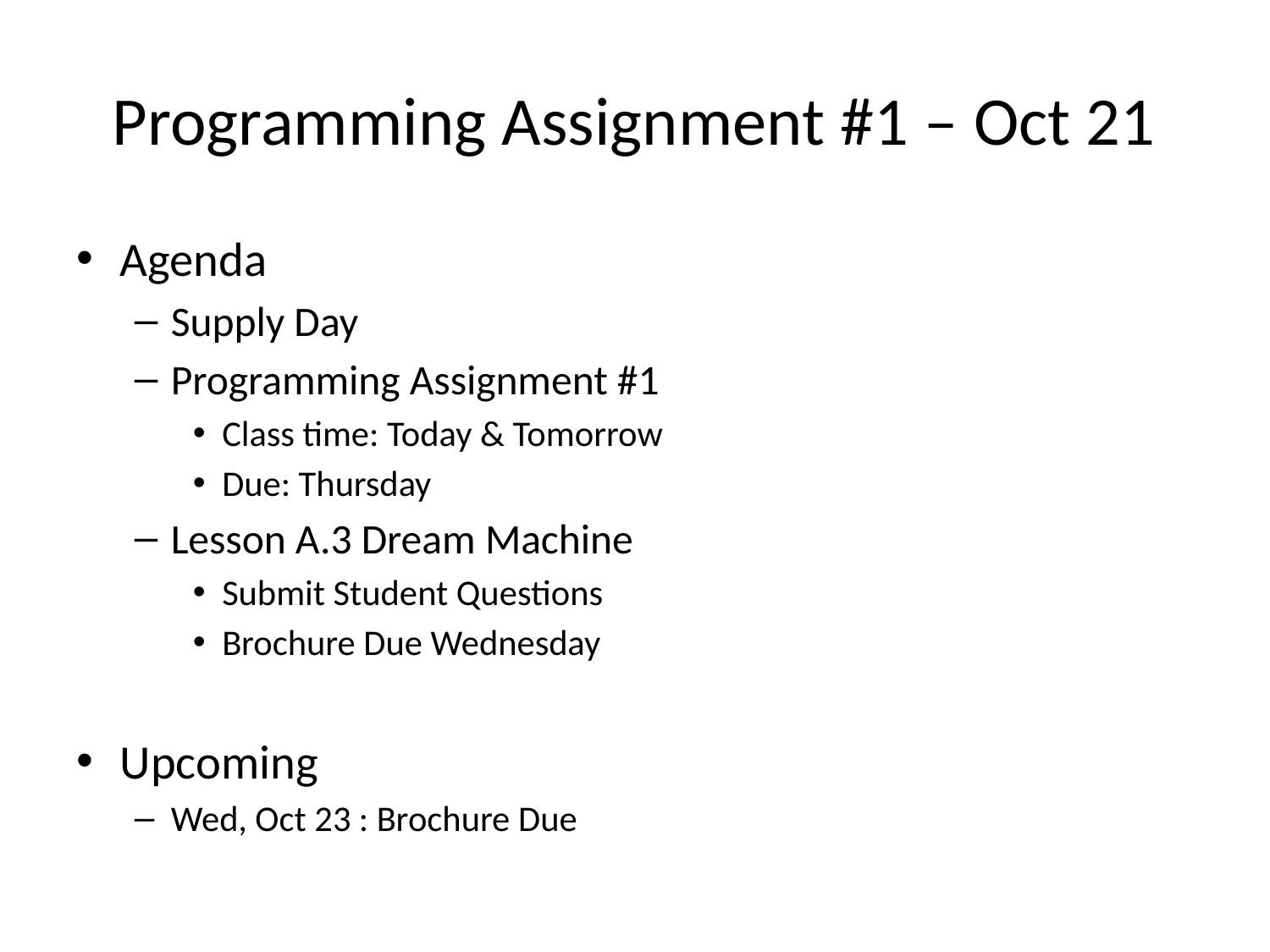

# Programming Assignment #1 – Oct 21
Agenda
Supply Day
Programming Assignment #1
Class time: Today & Tomorrow
Due: Thursday
Lesson A.3 Dream Machine
Submit Student Questions
Brochure Due Wednesday

Upcoming
Wed, Oct 23 : Brochure Due